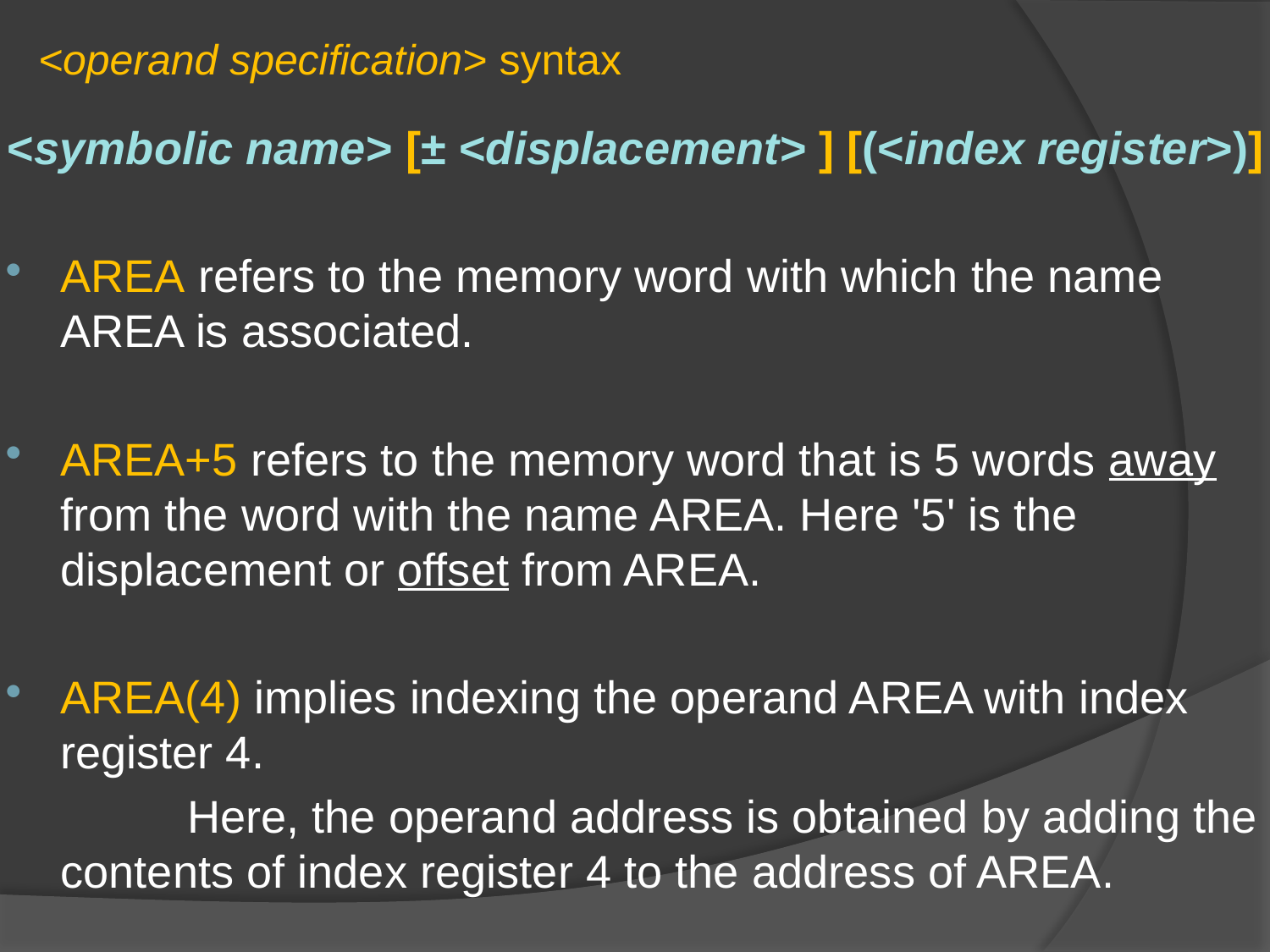

# <operand specification> syntax
<symbolic name> [± <displacement> ] [(<index register>)]

AREA refers to the memory word with which the name AREA is associated.

AREA+5 refers to the memory word that is 5 words away from the word with the name AREA. Here '5' is the displacement or offset from AREA.

AREA(4) implies indexing the operand AREA with index register 4.
		Here, the operand address is obtained by adding the contents of index register 4 to the address of AREA.